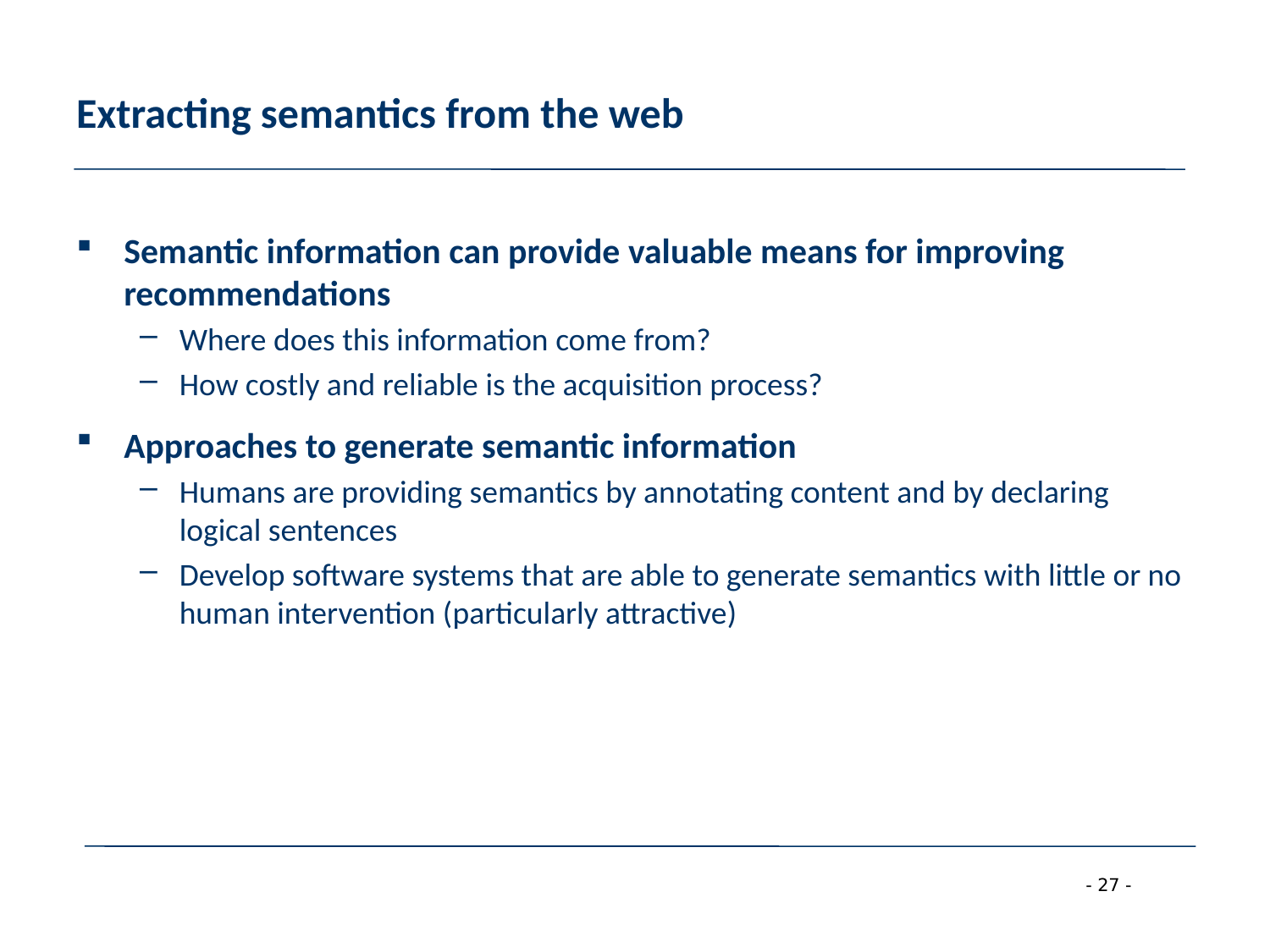

# Extracting semantics from the web
Semantic information can provide valuable means for improving recommendations
Where does this information come from?
How costly and reliable is the acquisition process?
Approaches to generate semantic information
Humans are providing semantics by annotating content and by declaring logical sentences
Develop software systems that are able to generate semantics with little or no human intervention (particularly attractive)